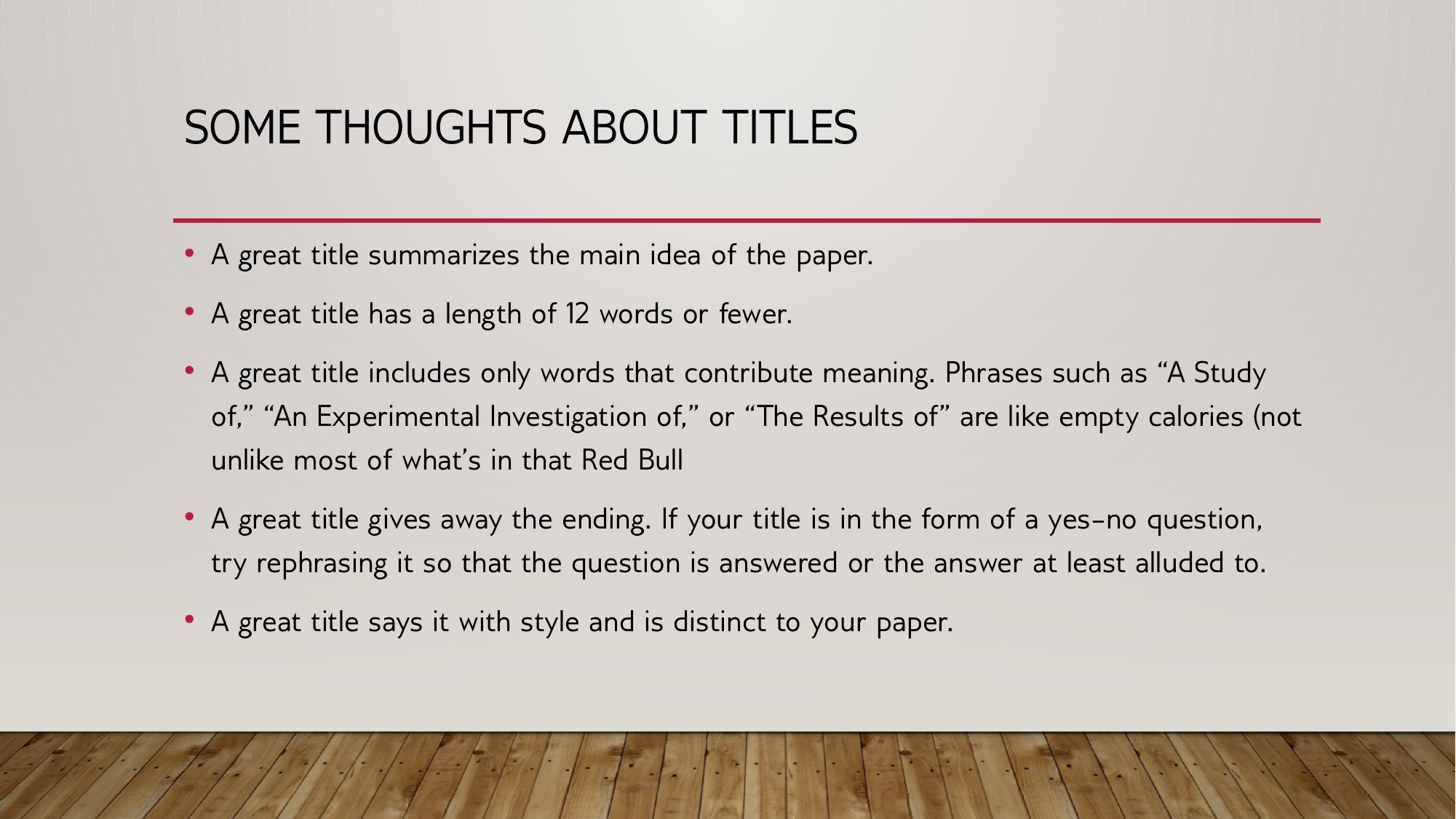

# Some Thoughts About Titles
A great title summarizes the main idea of the paper.
A great title has a length of 12 words or fewer.
A great title includes only words that contribute meaning. Phrases such as “A Study of,” “An Experimental Investigation of,” or “The Results of” are like empty calories (not unlike most of what’s in that Red Bull
A great title gives away the ending. If your title is in the form of a yes–no question, try rephrasing it so that the question is answered or the answer at least alluded to.
A great title says it with style and is distinct to your paper.